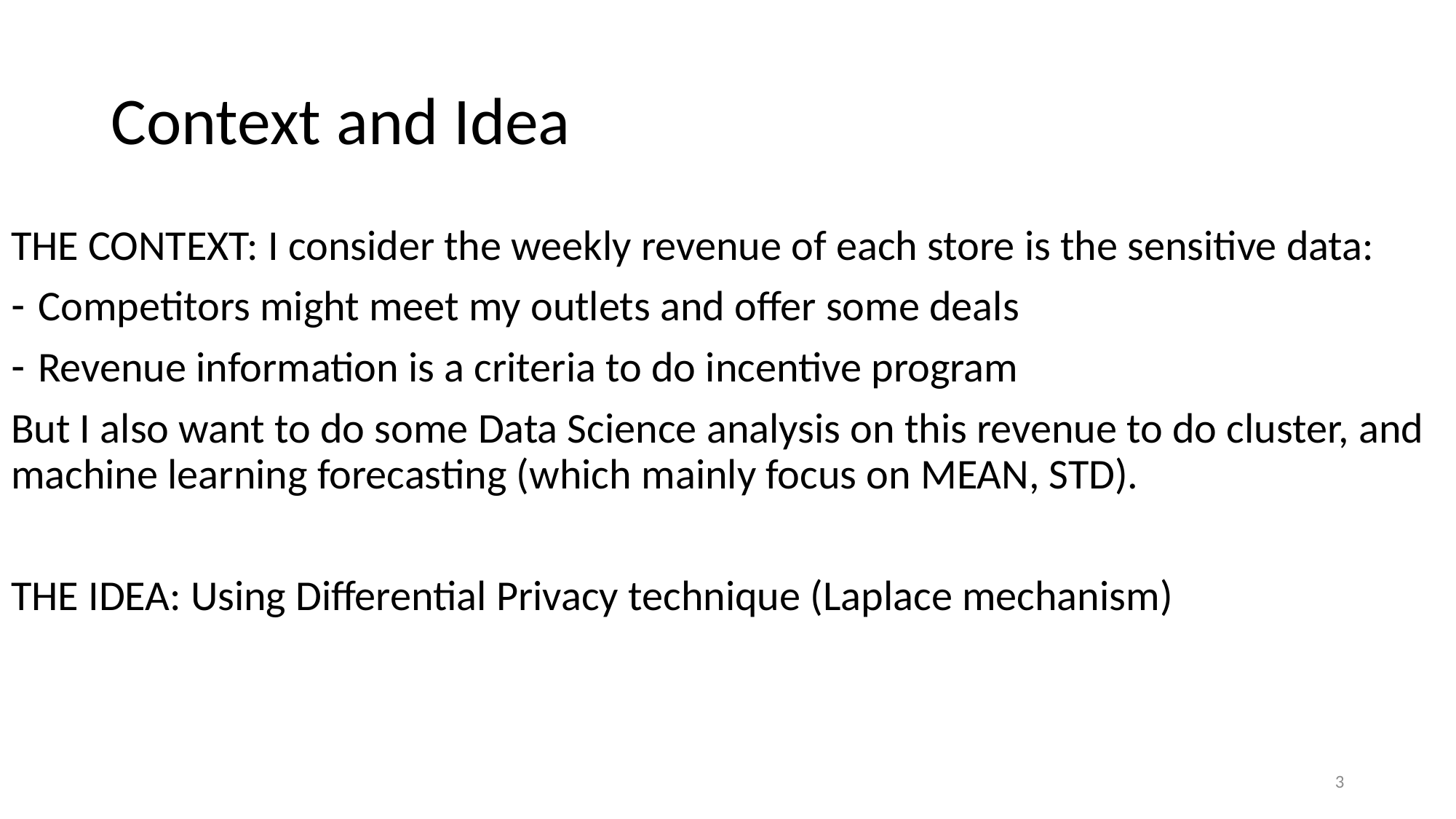

# Context and Idea
THE CONTEXT: I consider the weekly revenue of each store is the sensitive data:
Competitors might meet my outlets and offer some deals
Revenue information is a criteria to do incentive program
But I also want to do some Data Science analysis on this revenue to do cluster, and machine learning forecasting (which mainly focus on MEAN, STD).

THE IDEA: Using Differential Privacy technique (Laplace mechanism)
3